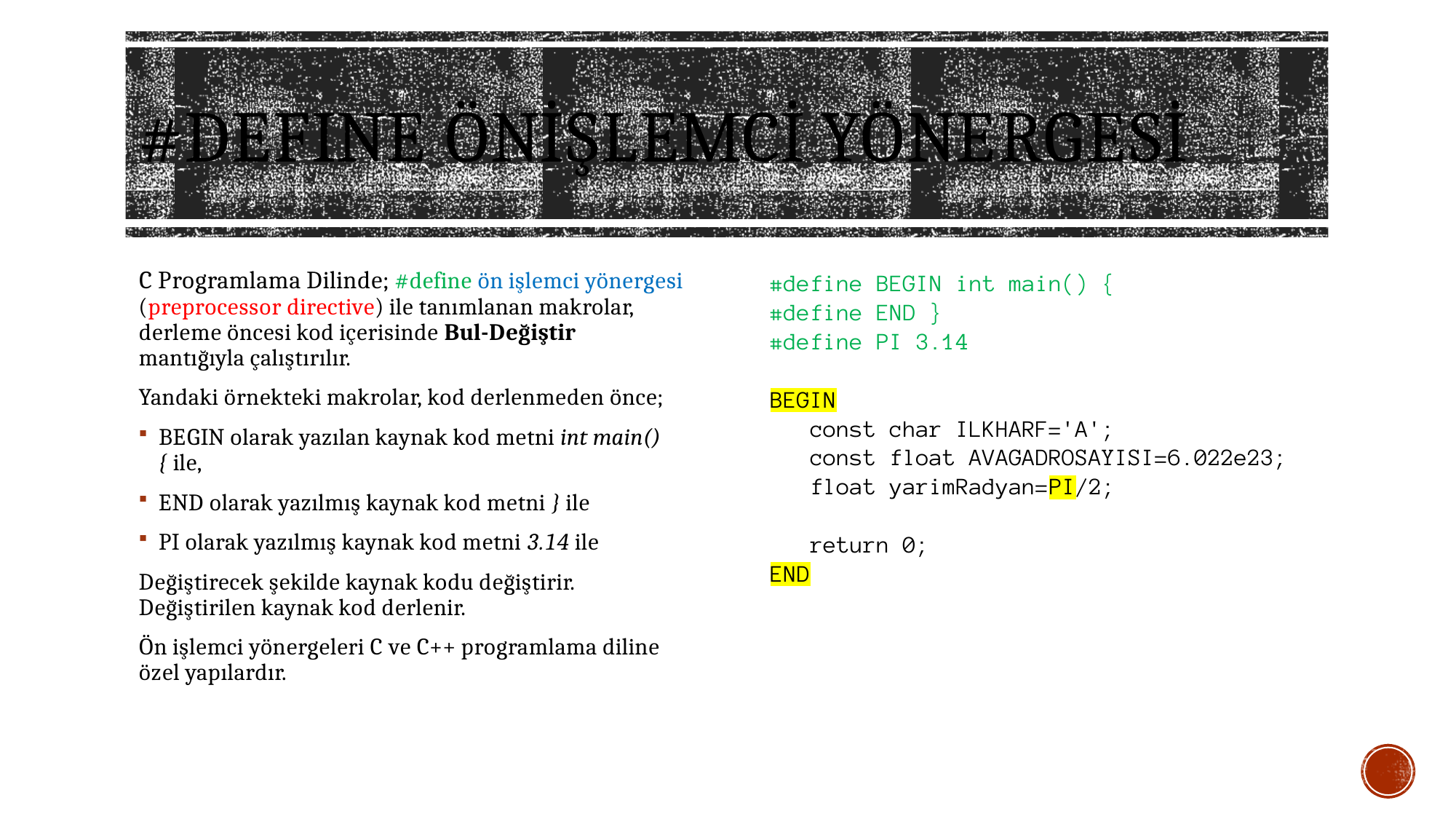

# #defIne önişlemci Yönergesi
C Programlama Dilinde; #define ön işlemci yönergesi (preprocessor directive) ile tanımlanan makrolar, derleme öncesi kod içerisinde Bul-Değiştir mantığıyla çalıştırılır.
Yandaki örnekteki makrolar, kod derlenmeden önce;
BEGIN olarak yazılan kaynak kod metni int main() { ile,
END olarak yazılmış kaynak kod metni } ile
PI olarak yazılmış kaynak kod metni 3.14 ile
Değiştirecek şekilde kaynak kodu değiştirir. Değiştirilen kaynak kod derlenir.
Ön işlemci yönergeleri C ve C++ programlama diline özel yapılardır.

#define BEGIN int main() {
#define END }
#define PI 3.14

BEGIN
   const char ILKHARF='A';
   const float AVAGADROSAYISI=6.022e23;
   float yarimRadyan=PI/2;

   return 0;
END